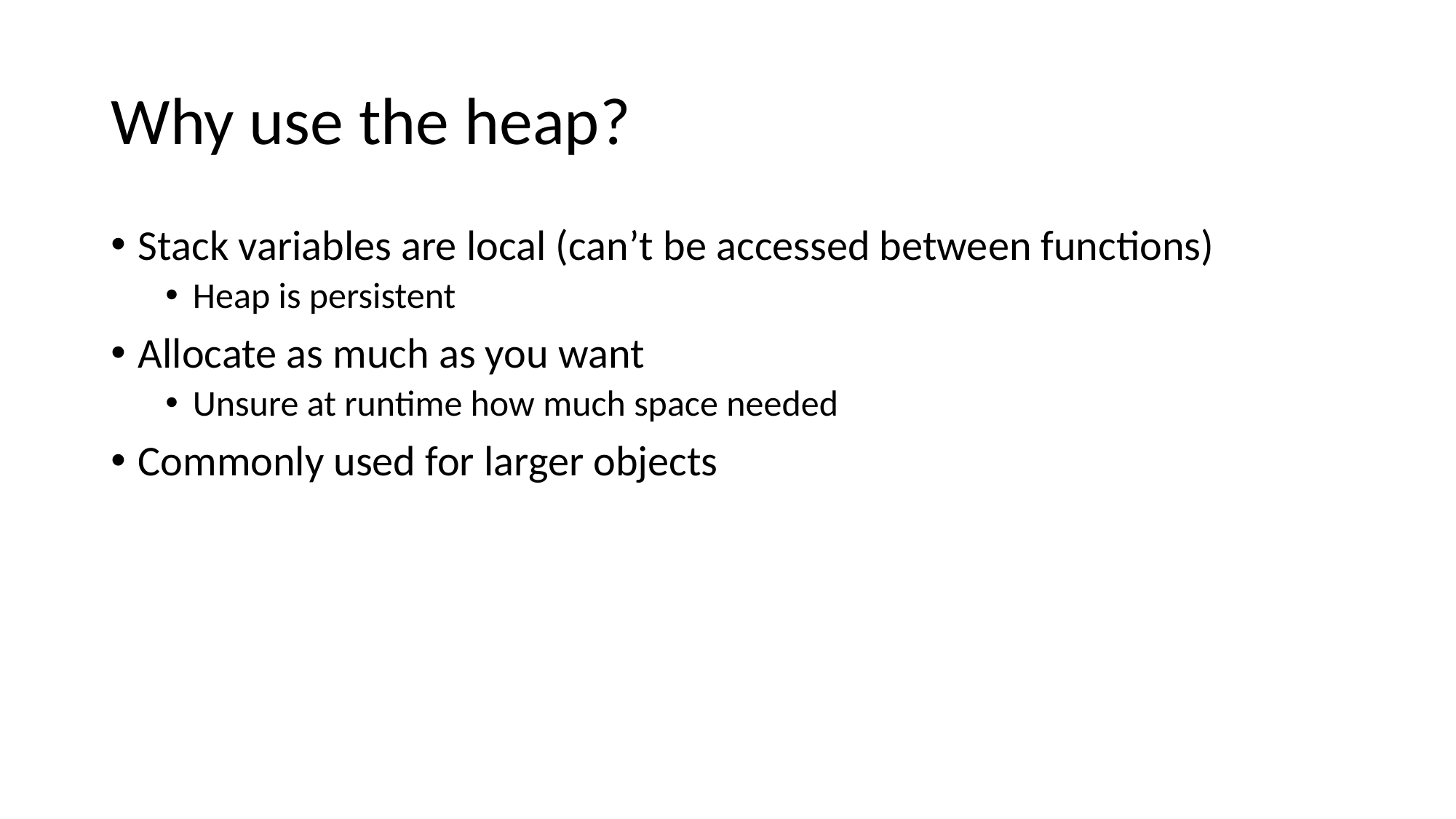

# Why use the heap?
Stack variables are local (can’t be accessed between functions)
Heap is persistent
Allocate as much as you want
Unsure at runtime how much space needed
Commonly used for larger objects